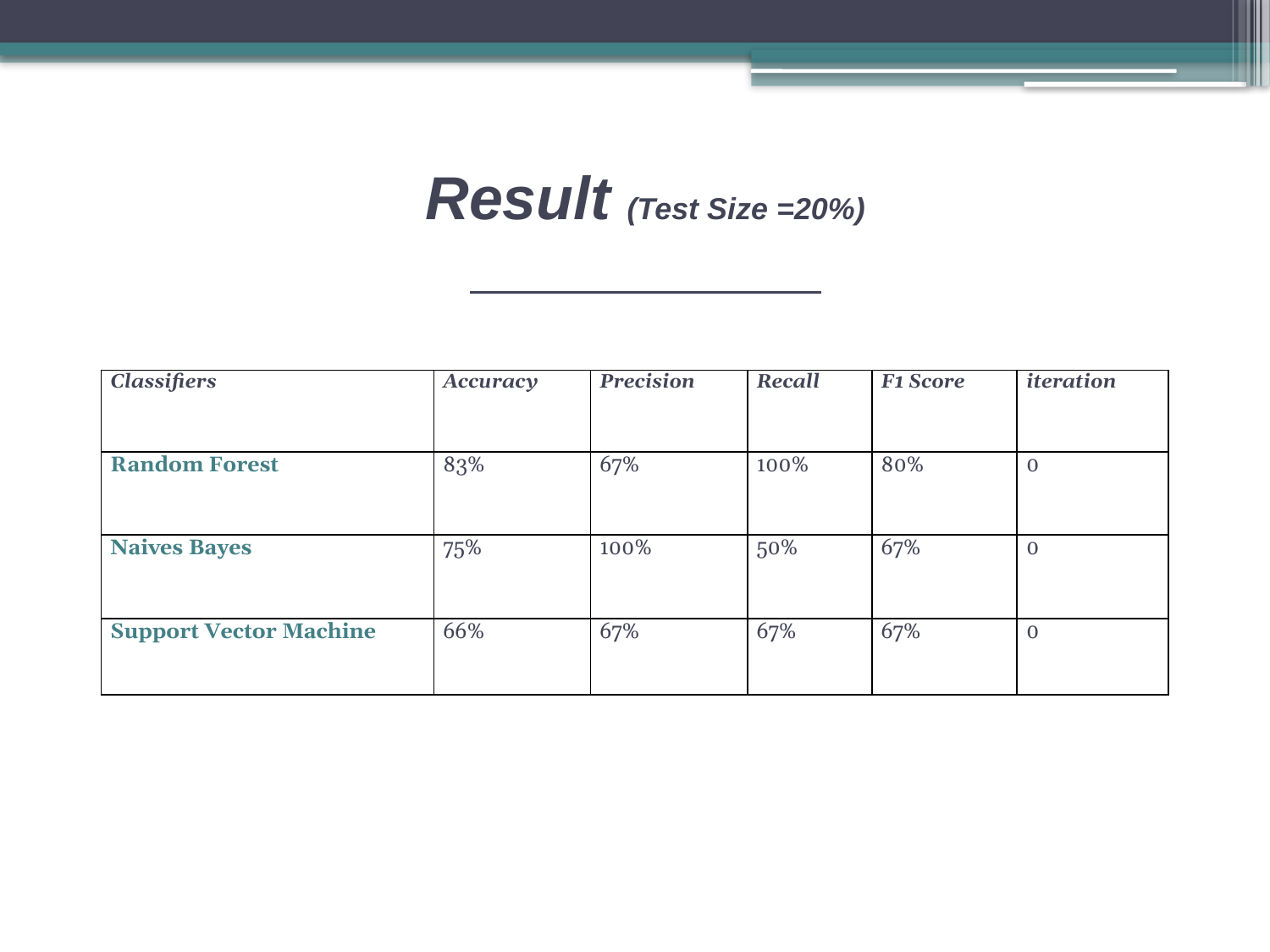

# Result (Test Size =20%)
| Classifiers | Accuracy | Precision | Recall | F1 Score | iteration |
| --- | --- | --- | --- | --- | --- |
| Random Forest | 83% | 67% | 100% | 80% | 0 |
| Naives Bayes | 75% | 100% | 50% | 67% | 0 |
| Support Vector Machine | 66% | 67% | 67% | 67% | 0 |